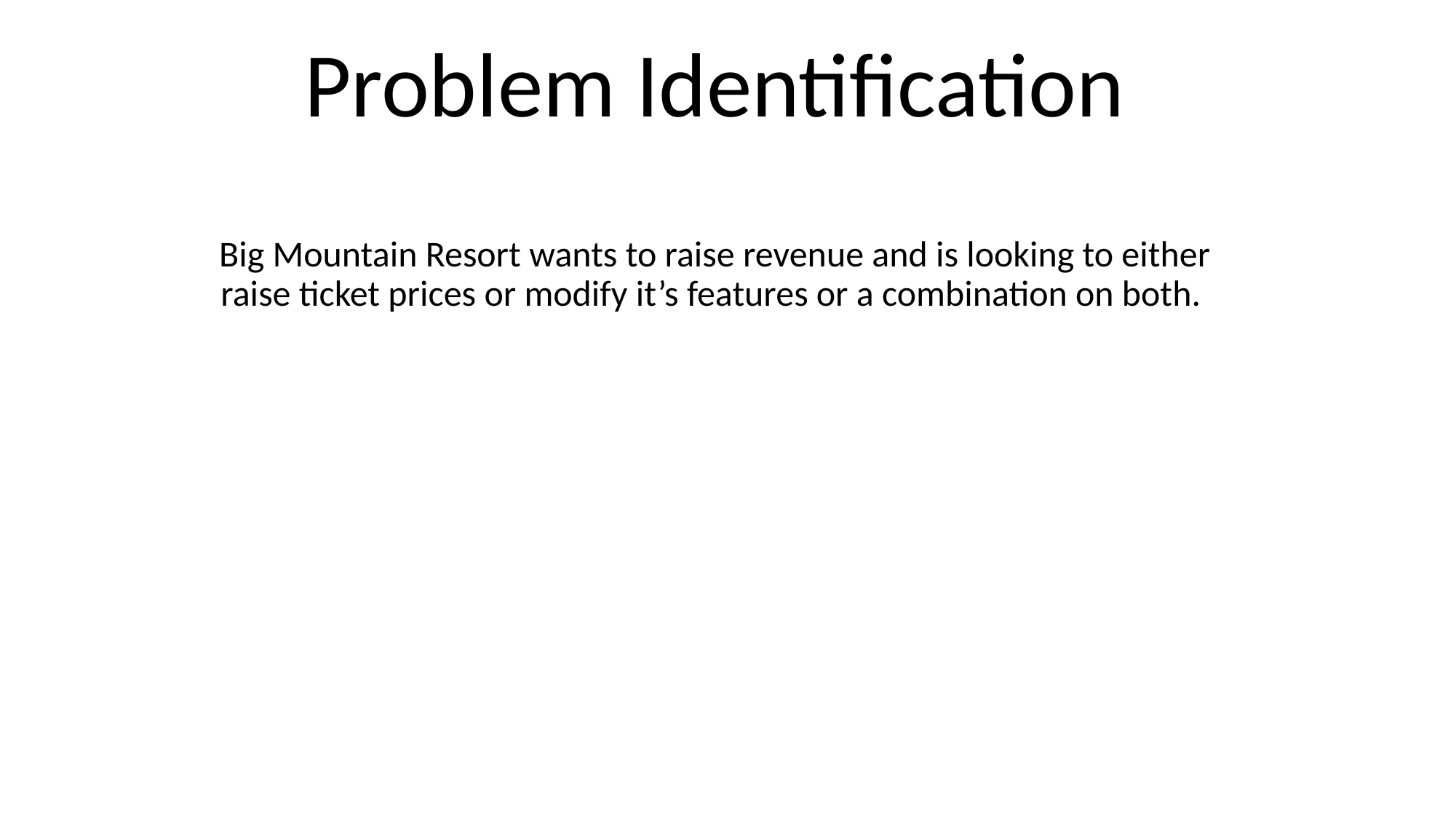

# Problem Identification
Big Mountain Resort wants to raise revenue and is looking to either raise ticket prices or modify it’s features or a combination on both.